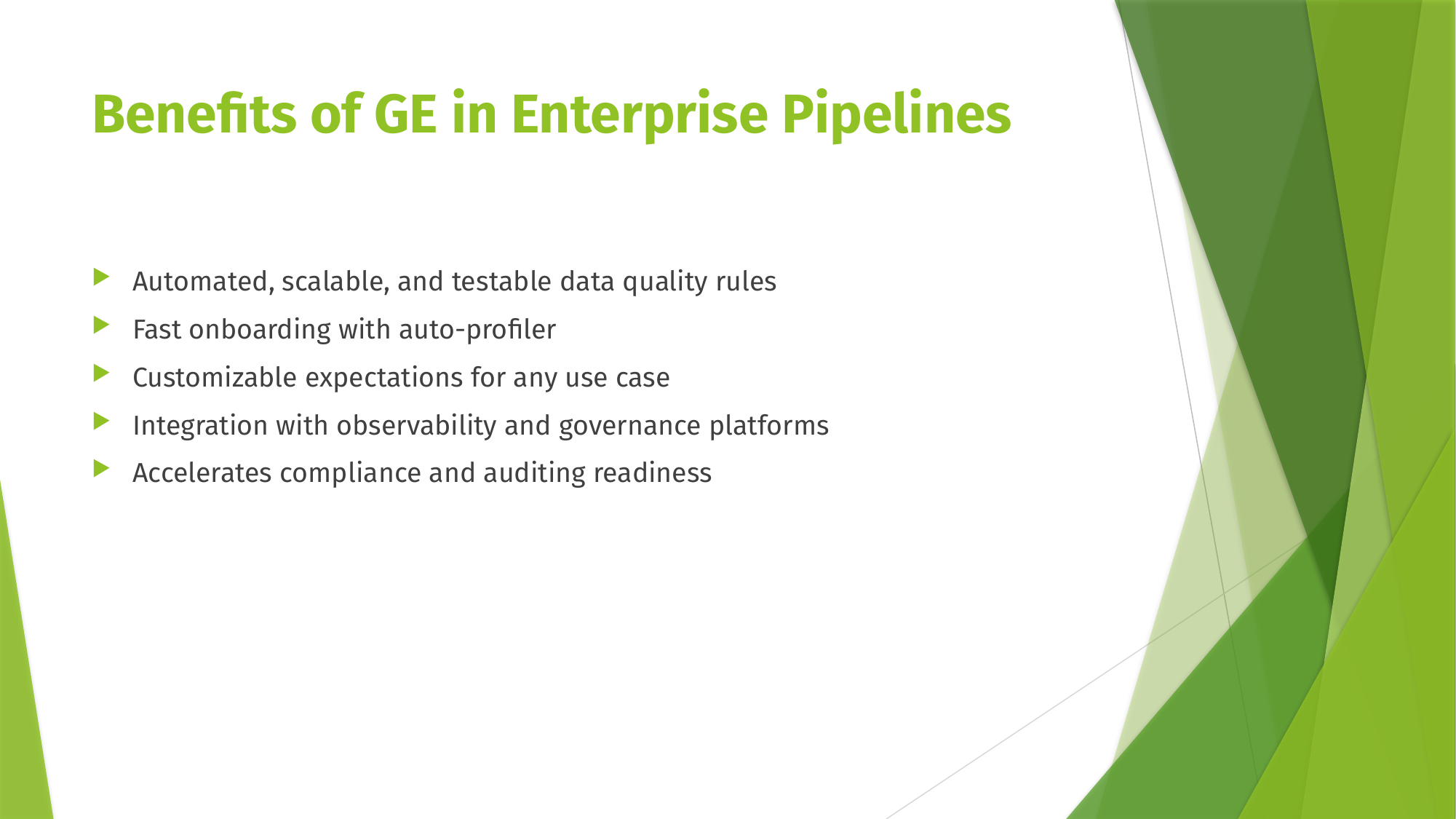

# Benefits of GE in Enterprise Pipelines
Automated, scalable, and testable data quality rules
Fast onboarding with auto-profiler
Customizable expectations for any use case
Integration with observability and governance platforms
Accelerates compliance and auditing readiness